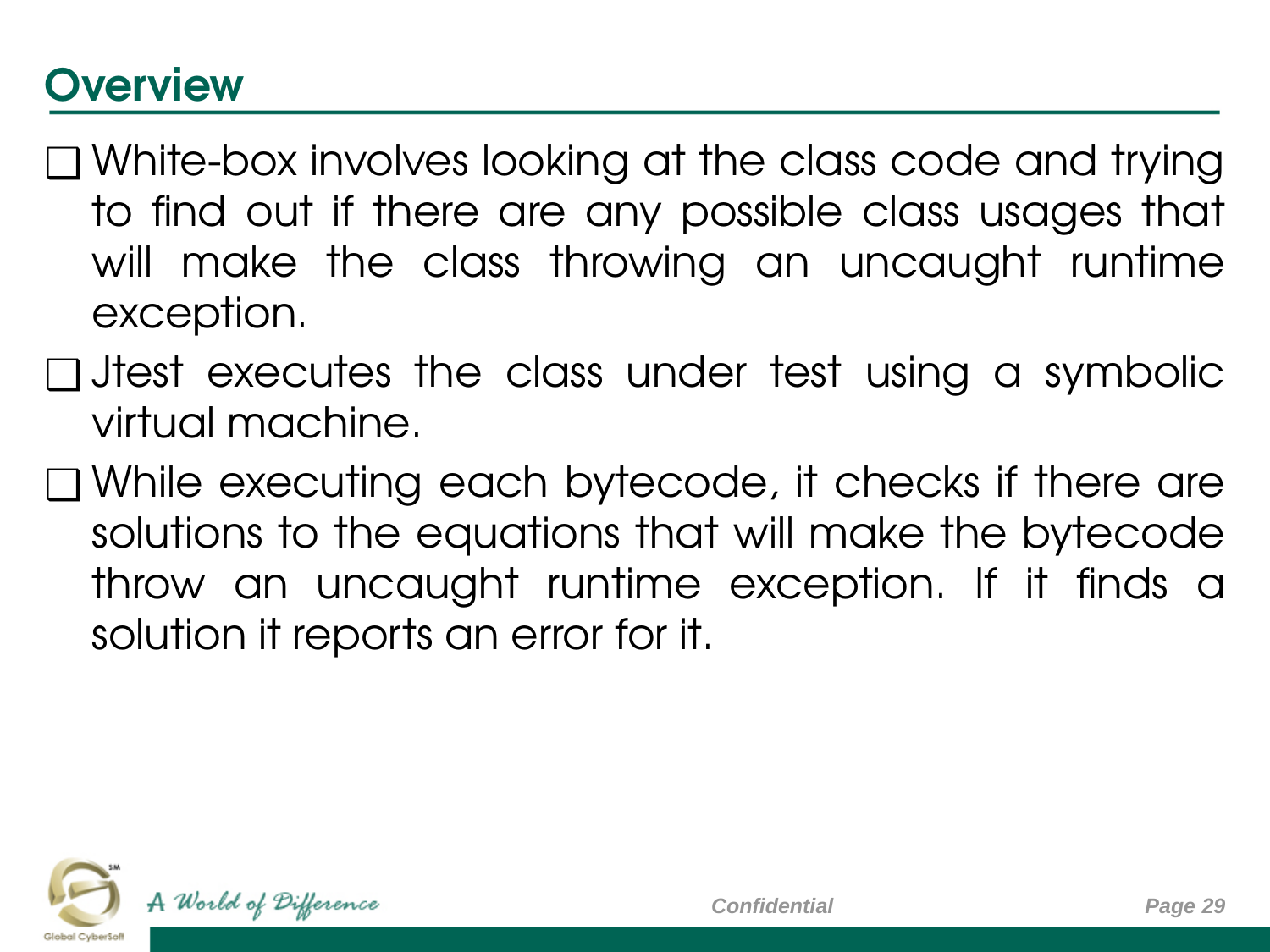

# Overview
White-box involves looking at the class code and trying to find out if there are any possible class usages that will make the class throwing an uncaught runtime exception.
Jtest executes the class under test using a symbolic virtual machine.
While executing each bytecode, it checks if there are solutions to the equations that will make the bytecode throw an uncaught runtime exception. If it finds a solution it reports an error for it.
Confidential
Page 29